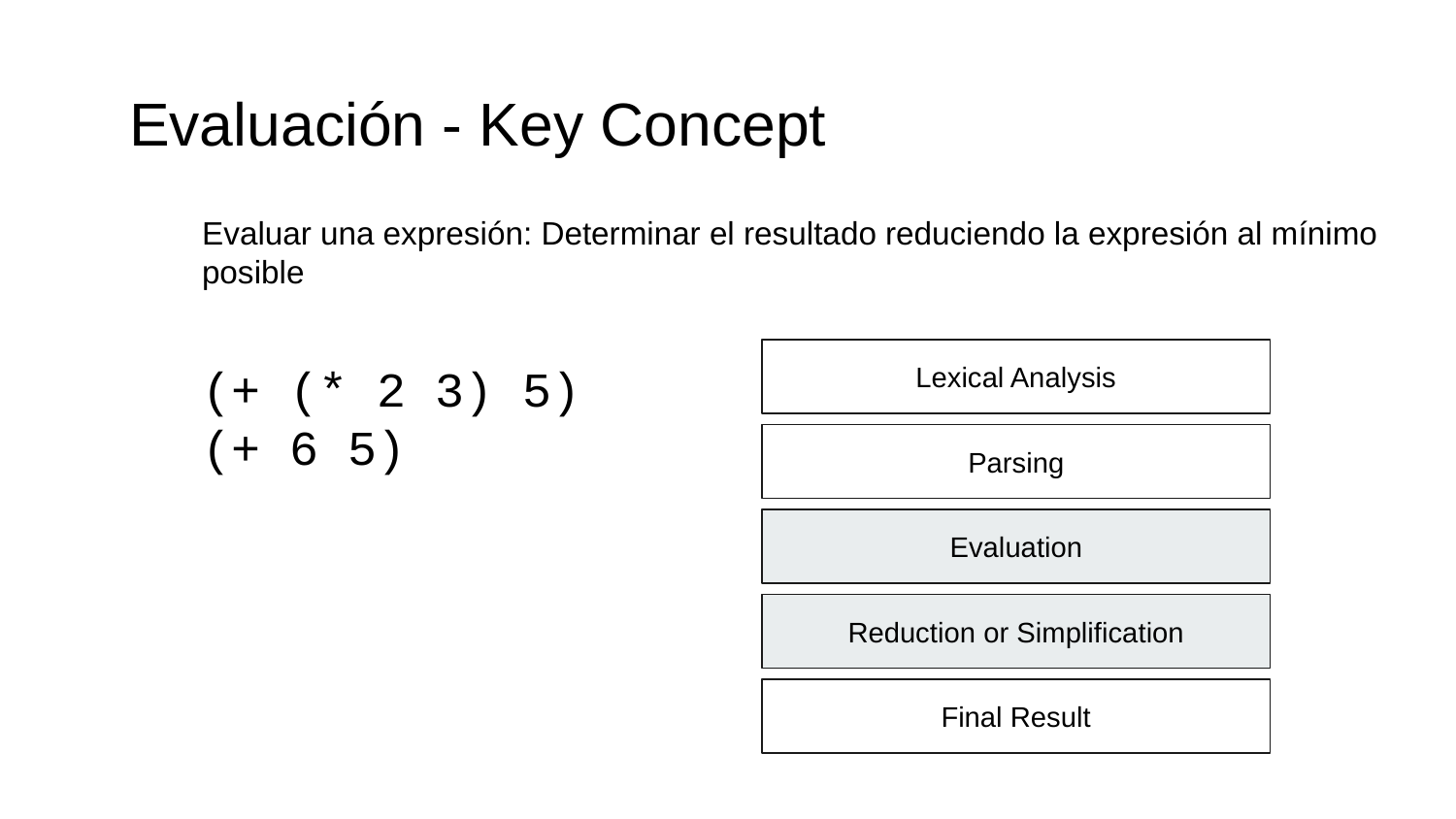

Evaluación - Key Concept
Evaluar una expresión: Determinar el resultado reduciendo la expresión al mínimo posible

Lexical Analysis
Parsing
Evaluation
Reduction or Simplification
Final Result
(+ (* 2 3) 5)
(+ 6 5)